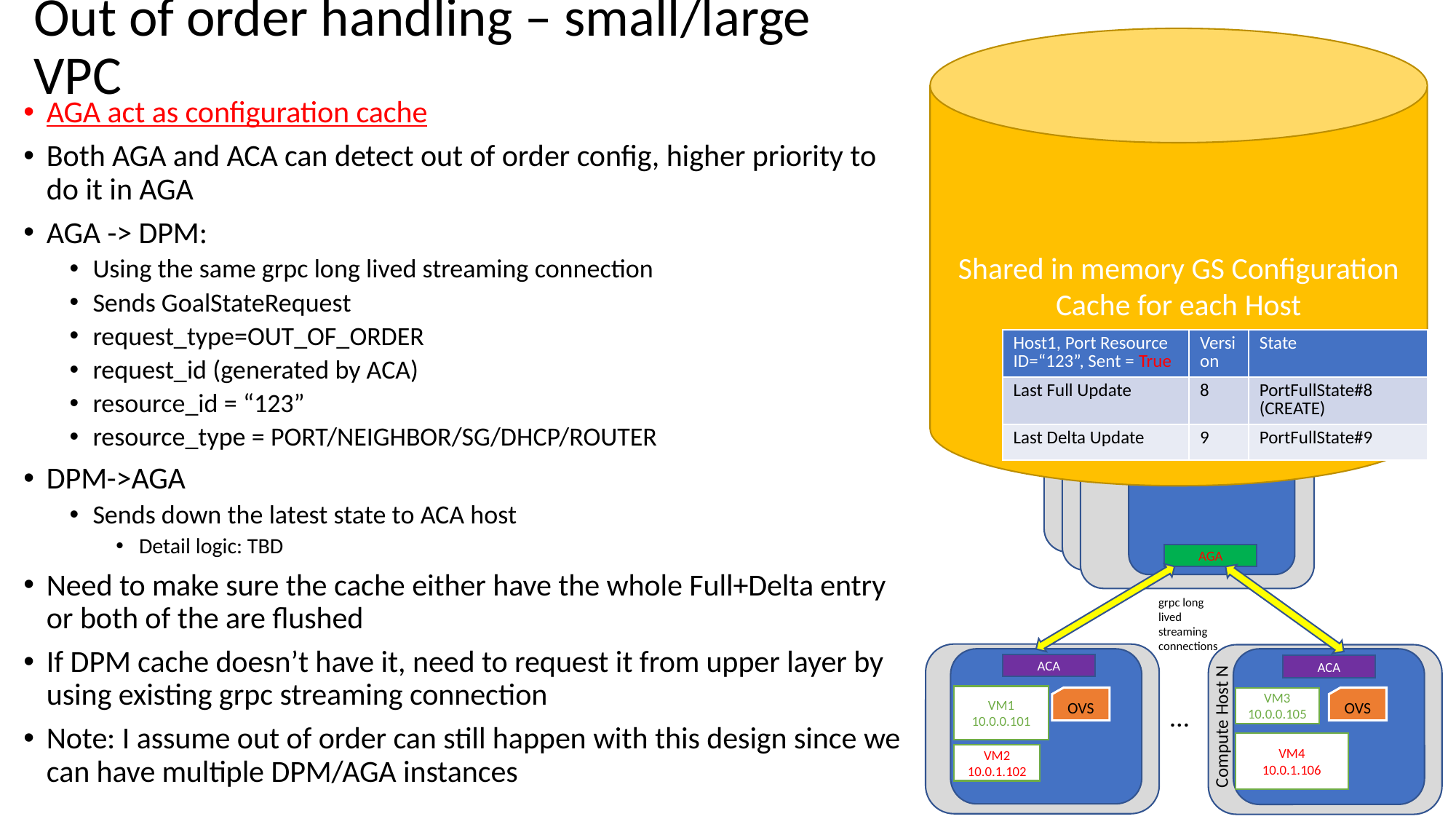

# Out of order handling – small/large VPC
Shared in memory GS Configuration Cache for each Host
AGA act as configuration cache
Both AGA and ACA can detect out of order config, higher priority to do it in AGA
AGA -> DPM:
Using the same grpc long lived streaming connection
Sends GoalStateRequest
request_type=OUT_OF_ORDER
request_id (generated by ACA)
resource_id = “123”
resource_type = PORT/NEIGHBOR/SG/DHCP/ROUTER
DPM->AGA
Sends down the latest state to ACA host
Detail logic: TBD
Need to make sure the cache either have the whole Full+Delta entry or both of the are flushed
If DPM cache doesn’t have it, need to request it from upper layer by using existing grpc streaming connection
Note: I assume out of order can still happen with this design since we can have multiple DPM/AGA instances
| Host1, Port Resource ID=“123”, Sent = True | Version | State |
| --- | --- | --- |
| Last Full Update | 8 | PortFullState#8 (CREATE) |
| Last Delta Update | 9 | PortFullState#9 |

Alcor Group Agent
Alcor Group Agent

AGA
grpc long lived streaming connections

ACA
ACA
VM1
10.0.0.101
VM3
10.0.0.105
OVS
OVS
…
Compute Host N
VM4
10.0.1.106
VM2
10.0.1.102